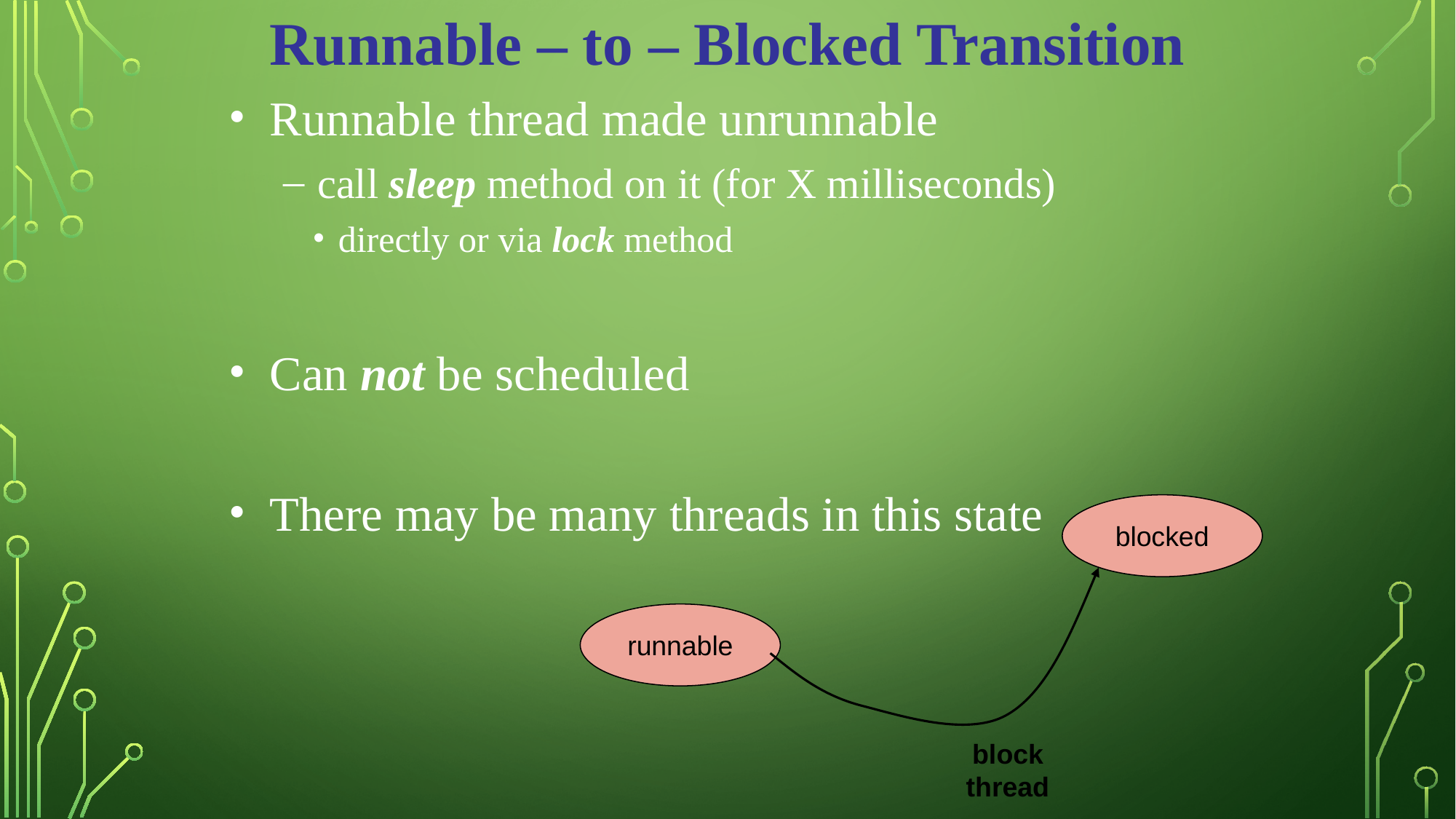

Runnable – to – Blocked Transition
Runnable thread made unrunnable
call sleep method on it (for X milliseconds)
directly or via lock method

Can not be scheduled

There may be many threads in this state
blocked

runnable
block thread